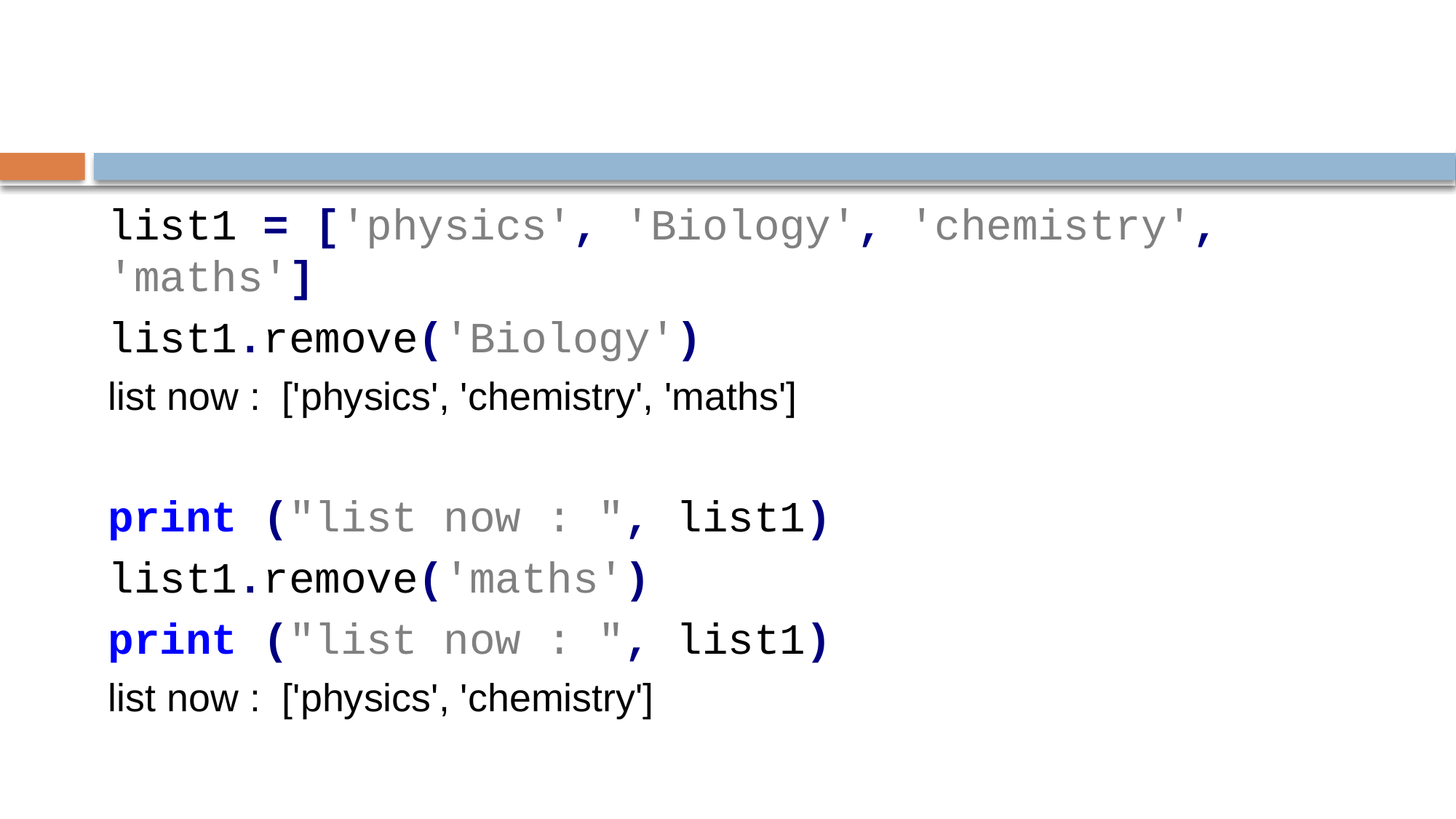

#
list1 = ['physics', 'Biology', 'chemistry', 'maths']
list1.remove('Biology')
list now :  ['physics', 'chemistry', 'maths']

print ("list now : ", list1)
list1.remove('maths')
print ("list now : ", list1)
list now :  ['physics', 'chemistry']